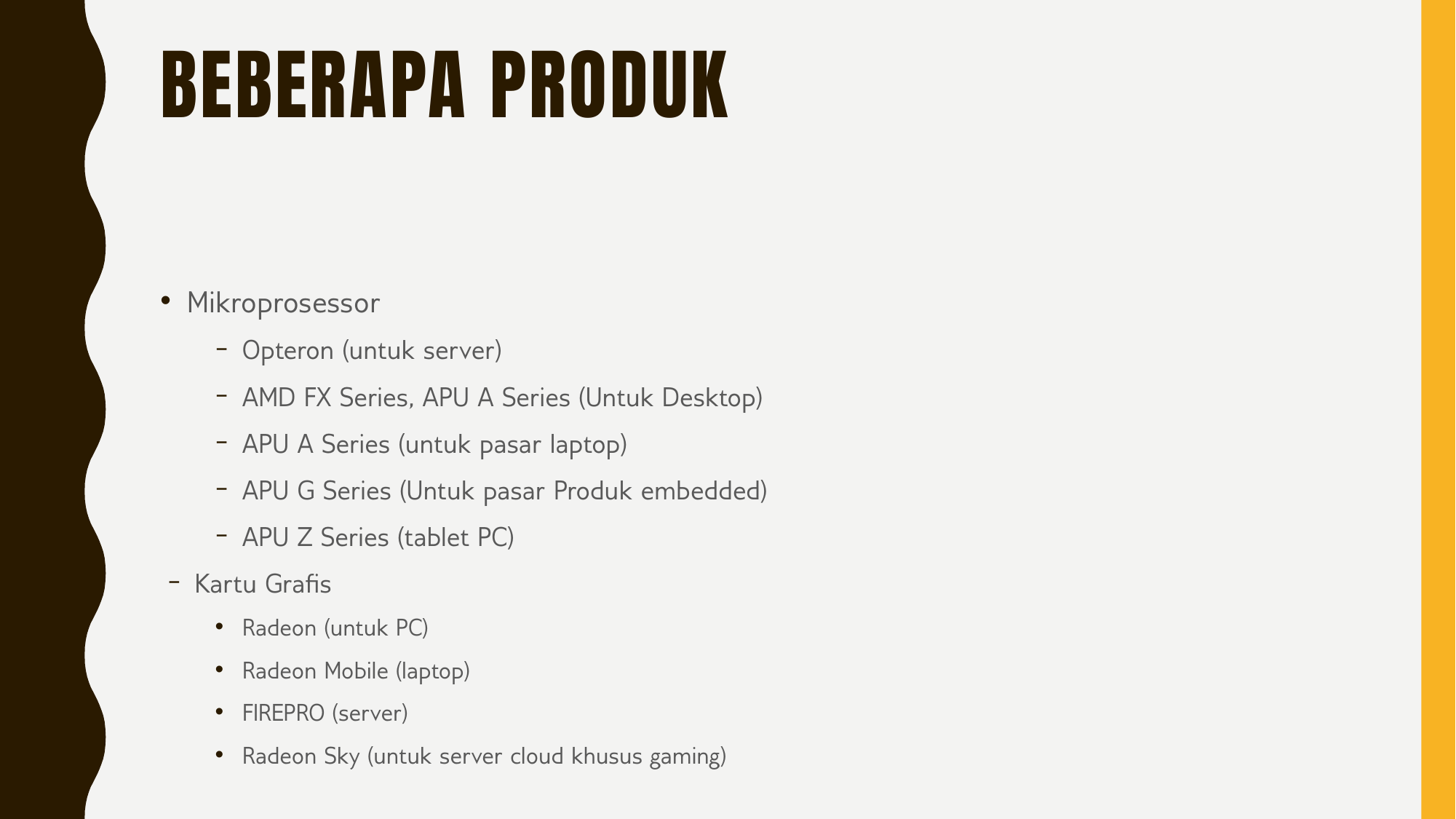

# Beberapa Produk
Mikroprosessor
Opteron (untuk server)
AMD FX Series, APU A Series (Untuk Desktop)
APU A Series (untuk pasar laptop)
APU G Series (Untuk pasar Produk embedded)
APU Z Series (tablet PC)
Kartu Grafis
Radeon (untuk PC)
Radeon Mobile (laptop)
FIREPRO (server)
Radeon Sky (untuk server cloud khusus gaming)